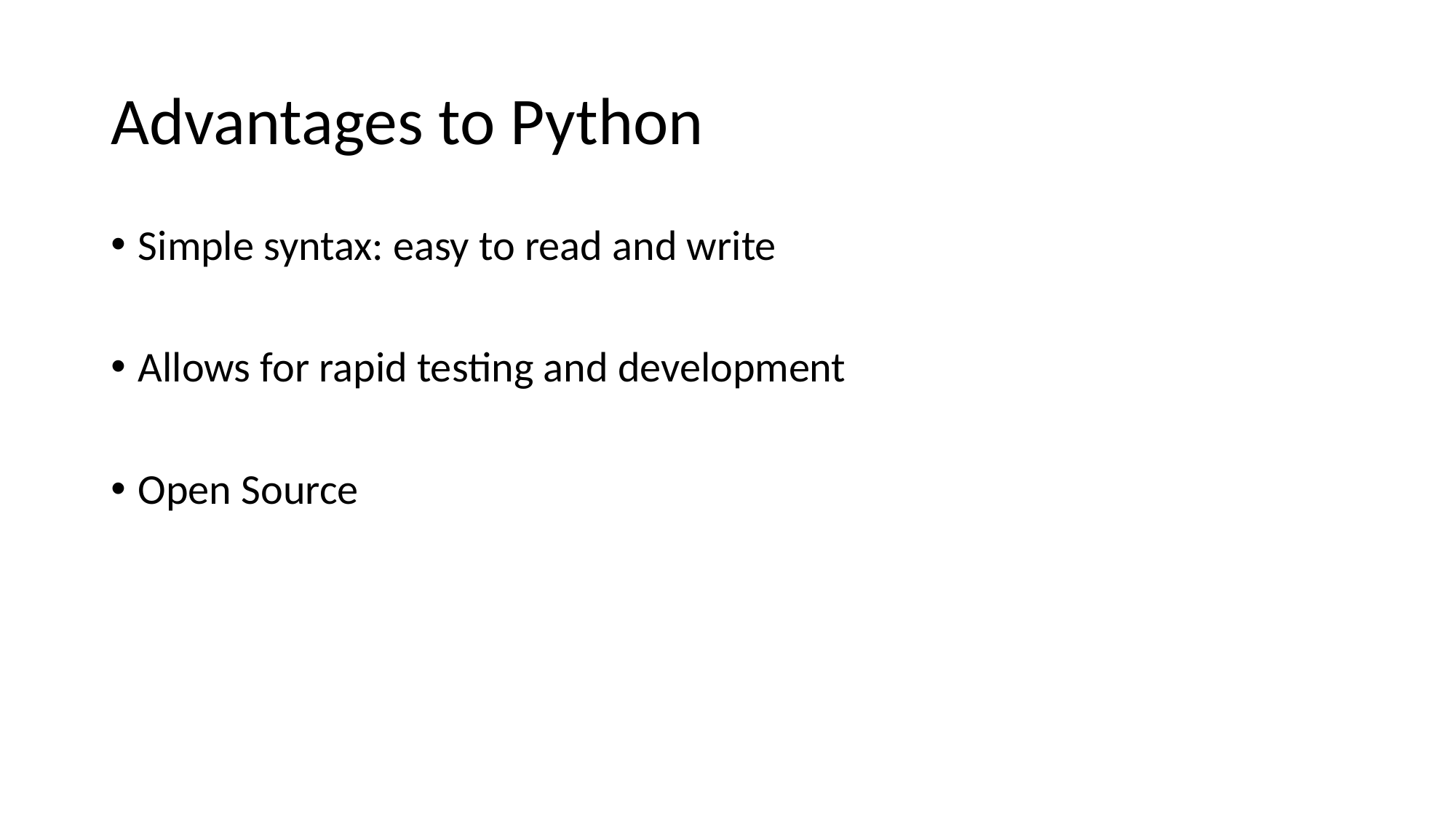

# Advantages to Python
Simple syntax: easy to read and write

Allows for rapid testing and development

Open Source